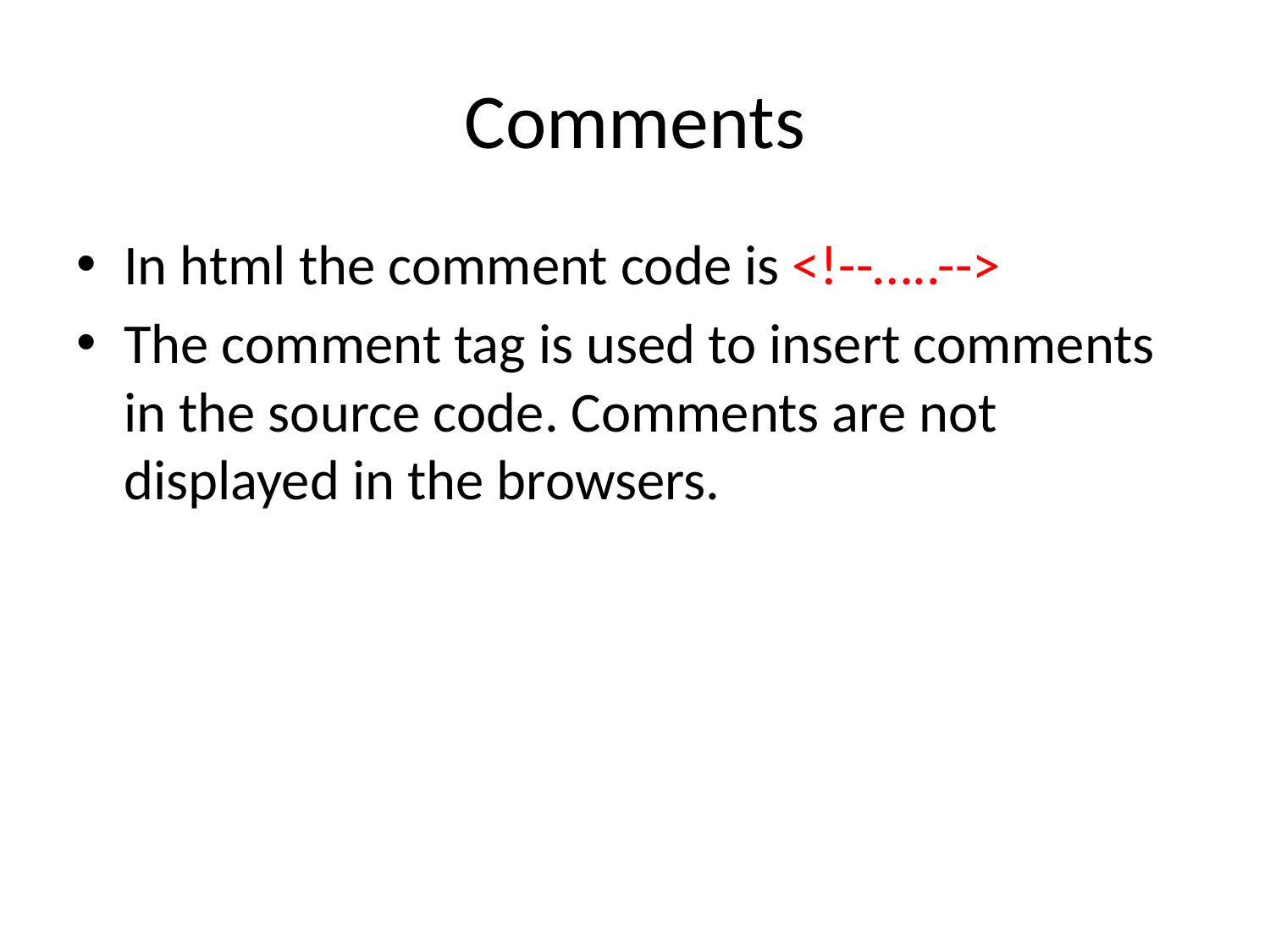

# Comments
In html the comment code is <!--…..-->
The comment tag is used to insert comments in the source code. Comments are not displayed in the browsers.